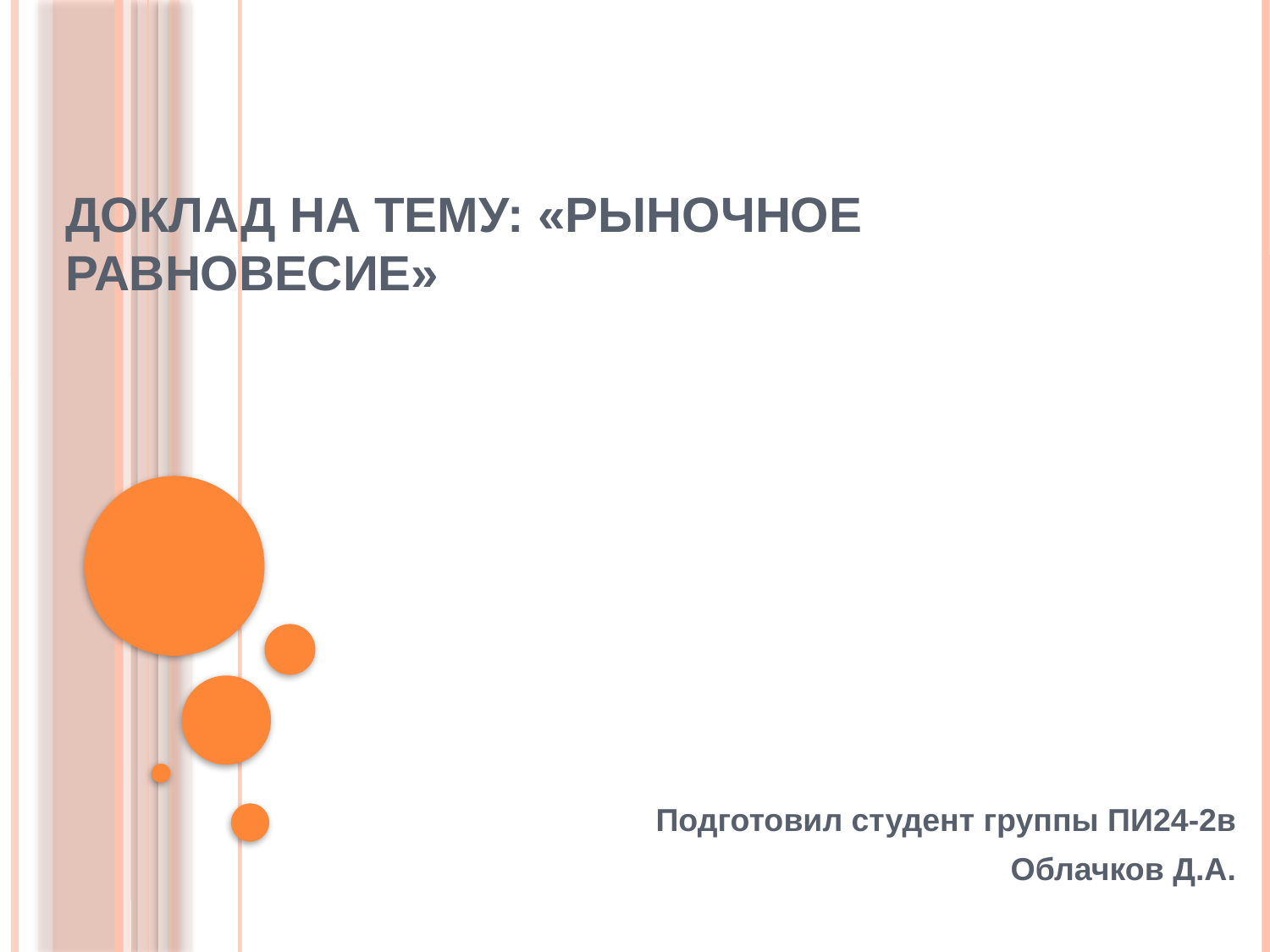

# Доклад на тему: «Рыночное равновесие»
Подготовил студент группы ПИ24-2в
Облачков Д.А.